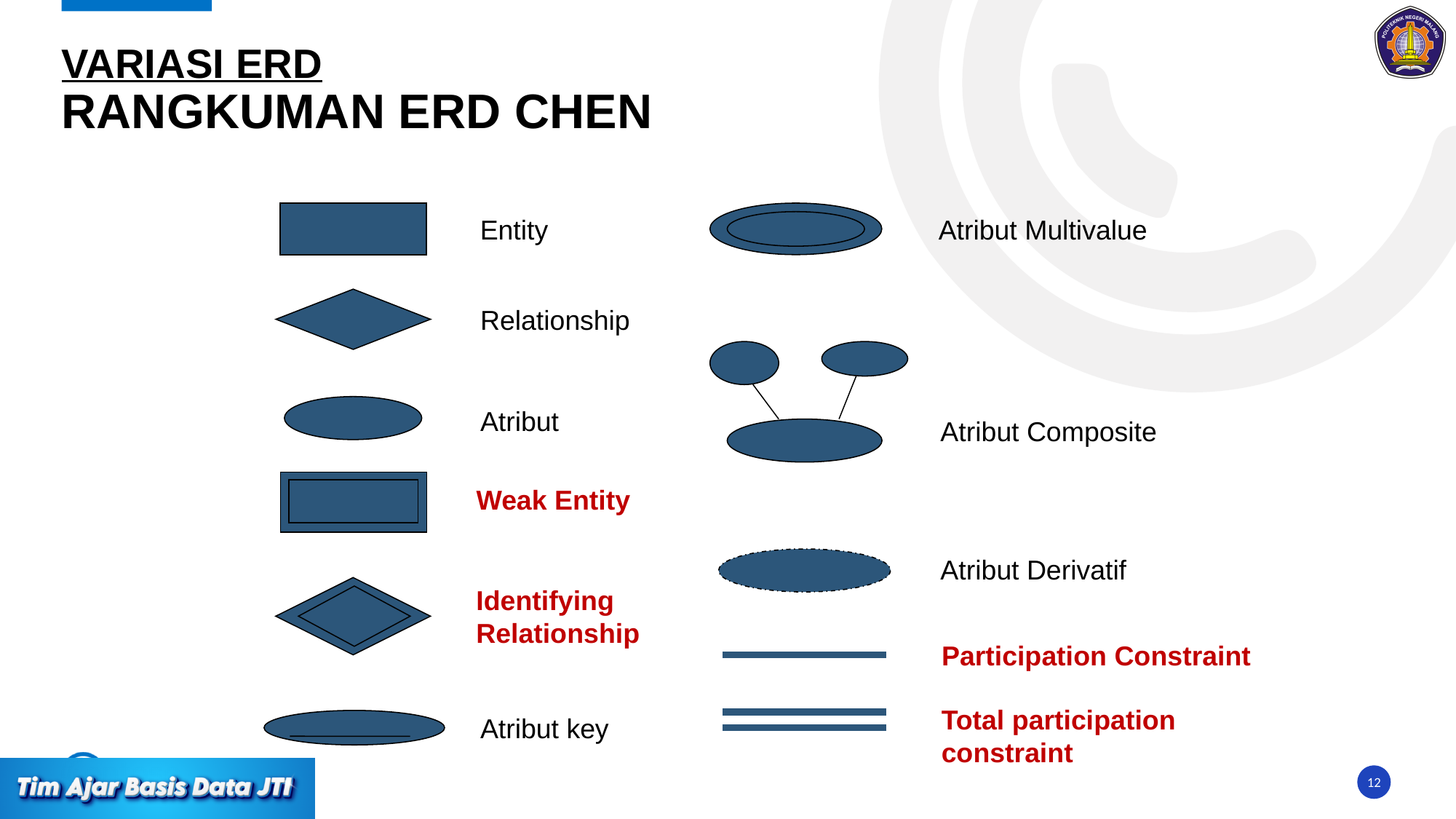

# VARIASI ERD Rangkuman ERD CHEN

Entity
Atribut Multivalue

Relationship

Atribut
Atribut Composite

Weak Entity
Atribut Derivatif

Identifying
Relationship
Participation Constraint
Total participation
constraint
Atribut key

12